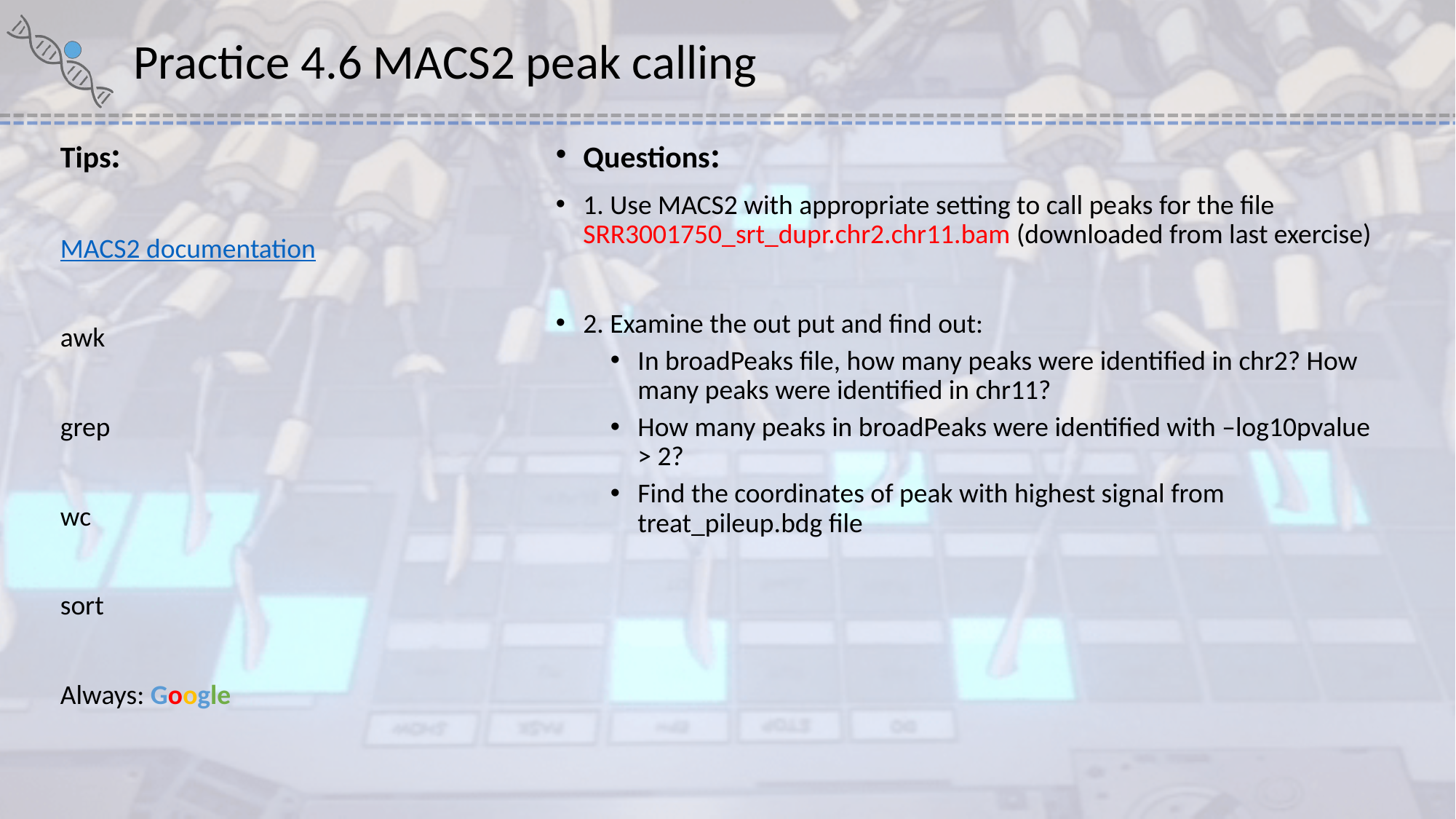

# Practice 4.6 MACS2 peak calling
Tips:
MACS2 documentation

awk

grep

wc

sort

Always: Google
Questions:
1. Use MACS2 with appropriate setting to call peaks for the file SRR3001750_srt_dupr.chr2.chr11.bam (downloaded from last exercise)

2. Examine the out put and find out:
In broadPeaks file, how many peaks were identified in chr2? How many peaks were identified in chr11?
How many peaks in broadPeaks were identified with –log10pvalue  > 2?
Find the coordinates of peak with highest signal from treat_pileup.bdg file